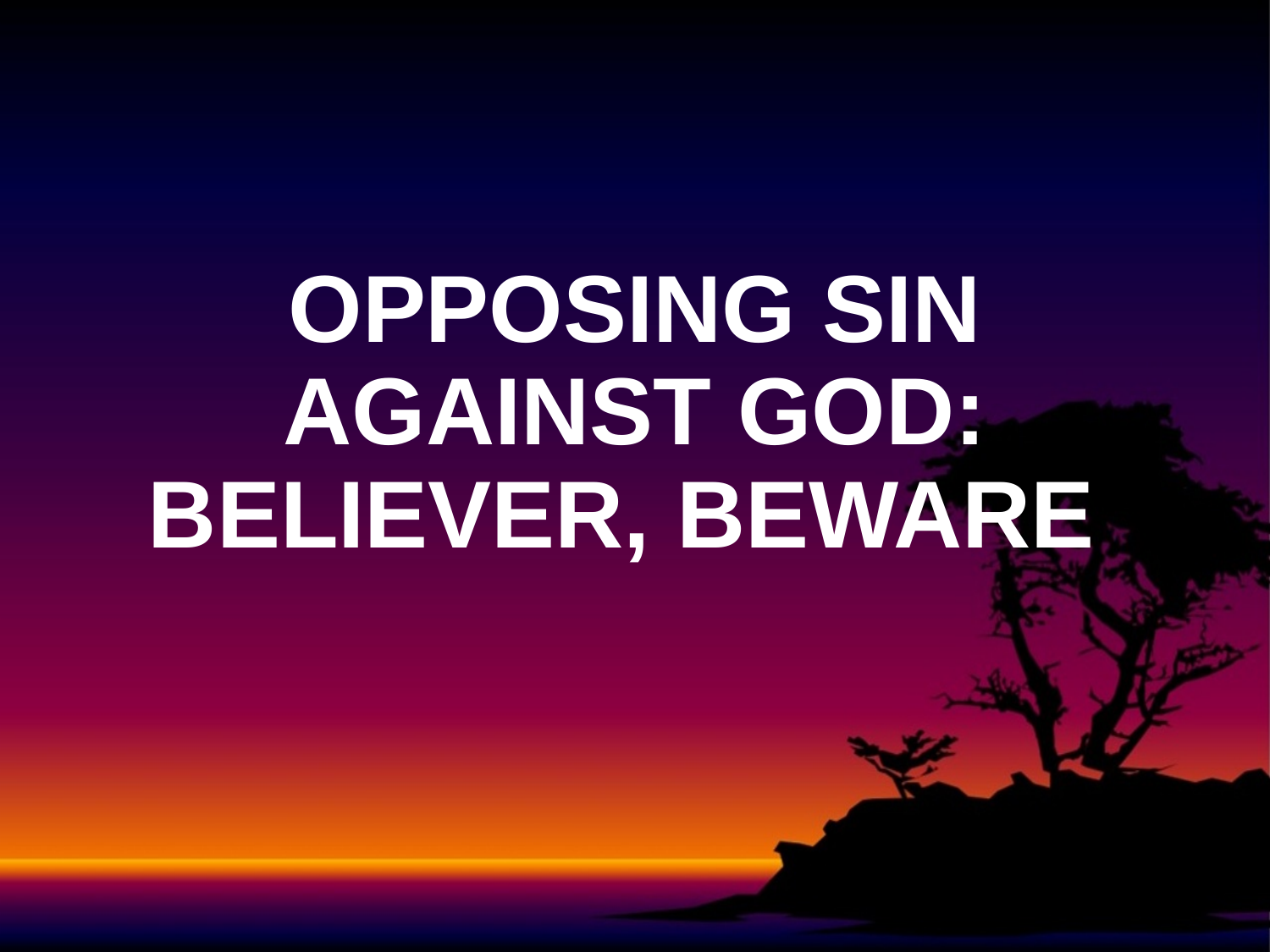

#
OPPOSING SIN AGAINST GOD: BELIEVER, BEWARE